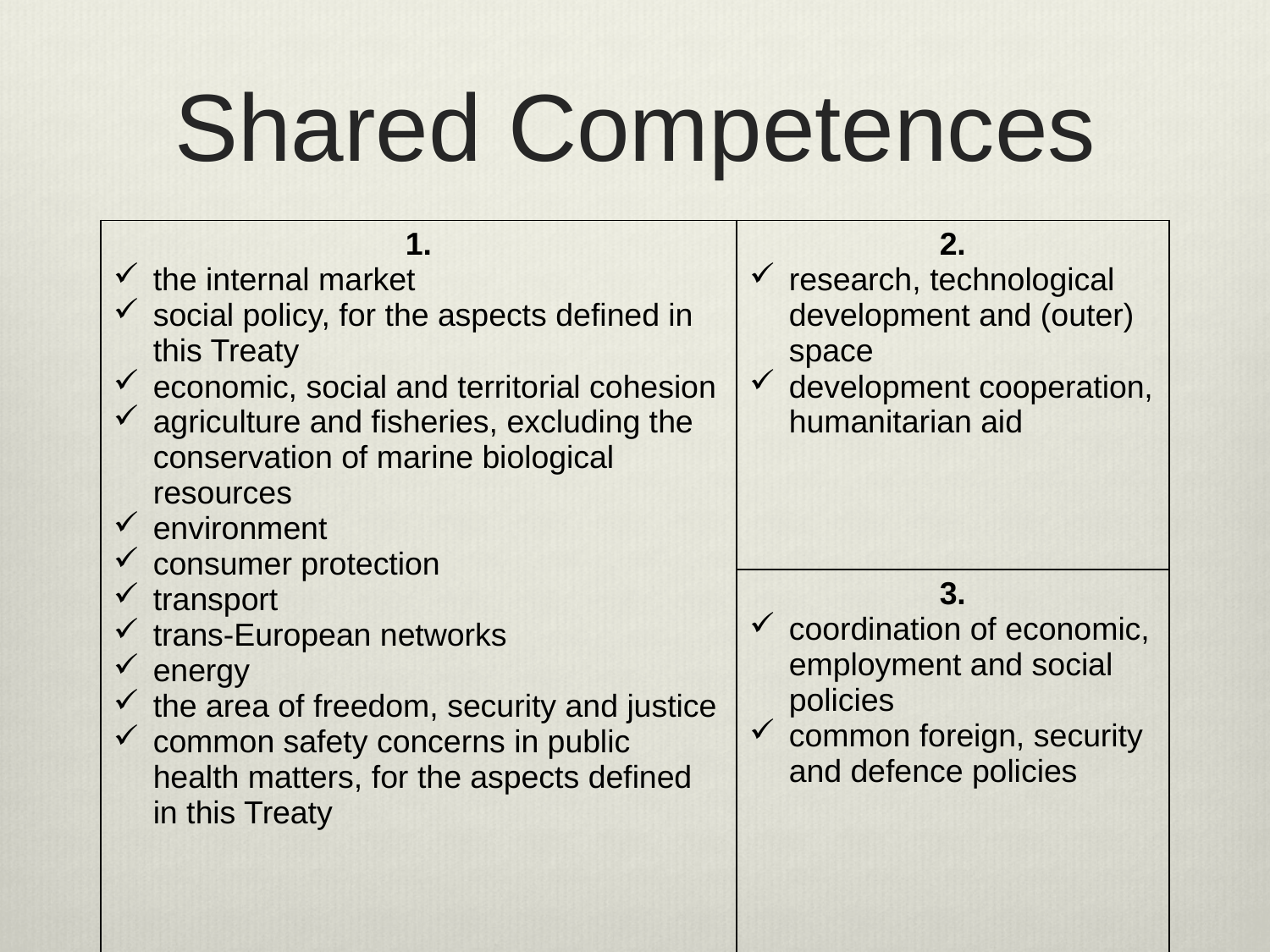

# Shared Competences
| 1. the internal market social policy, for the aspects defined in this Treaty economic, social and territorial cohesion agriculture and fisheries, excluding the conservation of marine biological resources environment consumer protection transport trans-European networks energy the area of freedom, security and justice common safety concerns in public health matters, for the aspects defined in this Treaty | 2. research, technological development and (outer) space development cooperation, humanitarian aid |
| --- | --- |
|  | 3. coordination of economic, employment and social policies common foreign, security and defence policies |